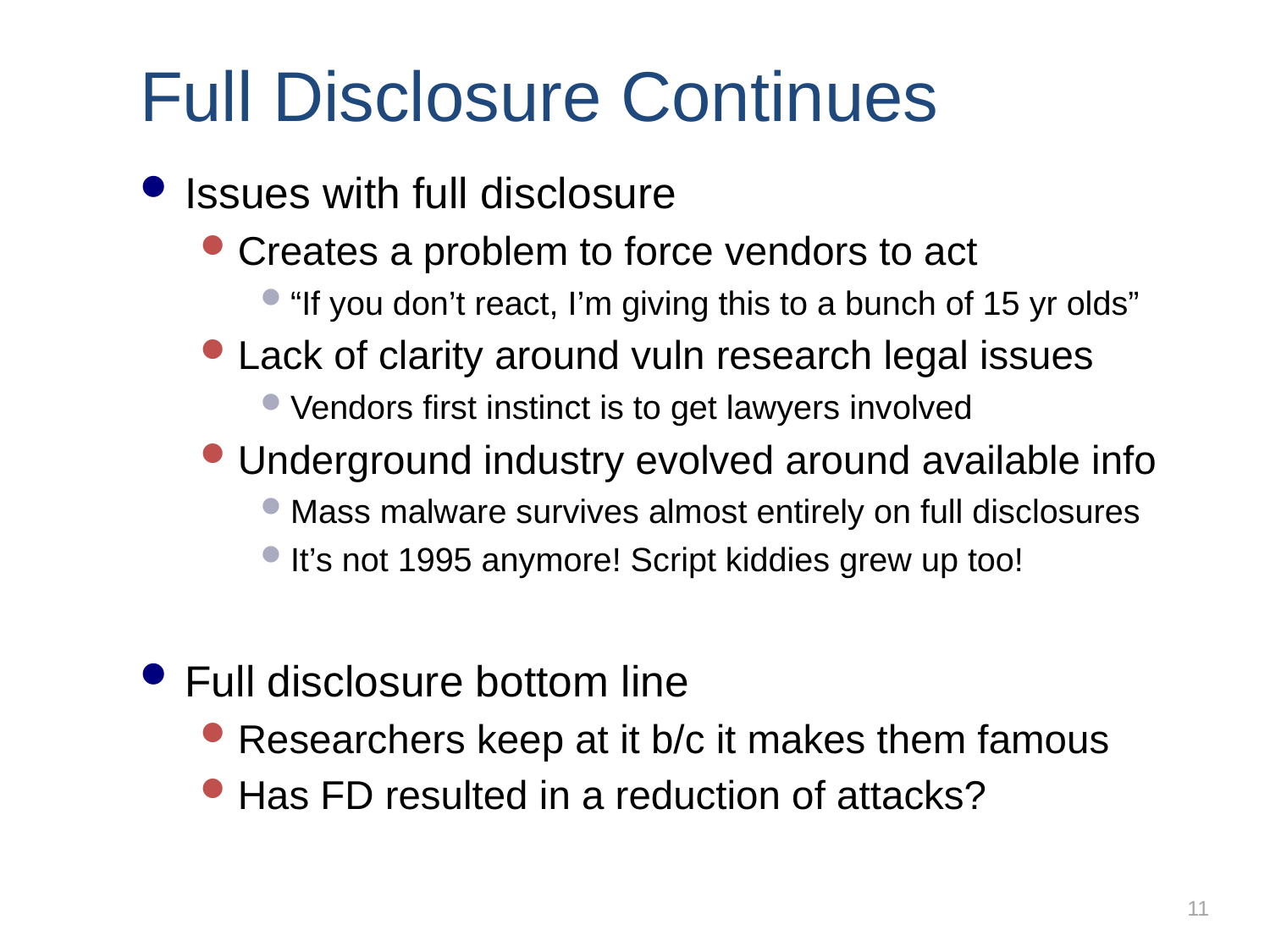

# Full Disclosure Continues
Issues with full disclosure
Creates a problem to force vendors to act
“If you don’t react, I’m giving this to a bunch of 15 yr olds”
Lack of clarity around vuln research legal issues
Vendors first instinct is to get lawyers involved
Underground industry evolved around available info
Mass malware survives almost entirely on full disclosures
It’s not 1995 anymore! Script kiddies grew up too!

Full disclosure bottom line
Researchers keep at it b/c it makes them famous
Has FD resulted in a reduction of attacks?